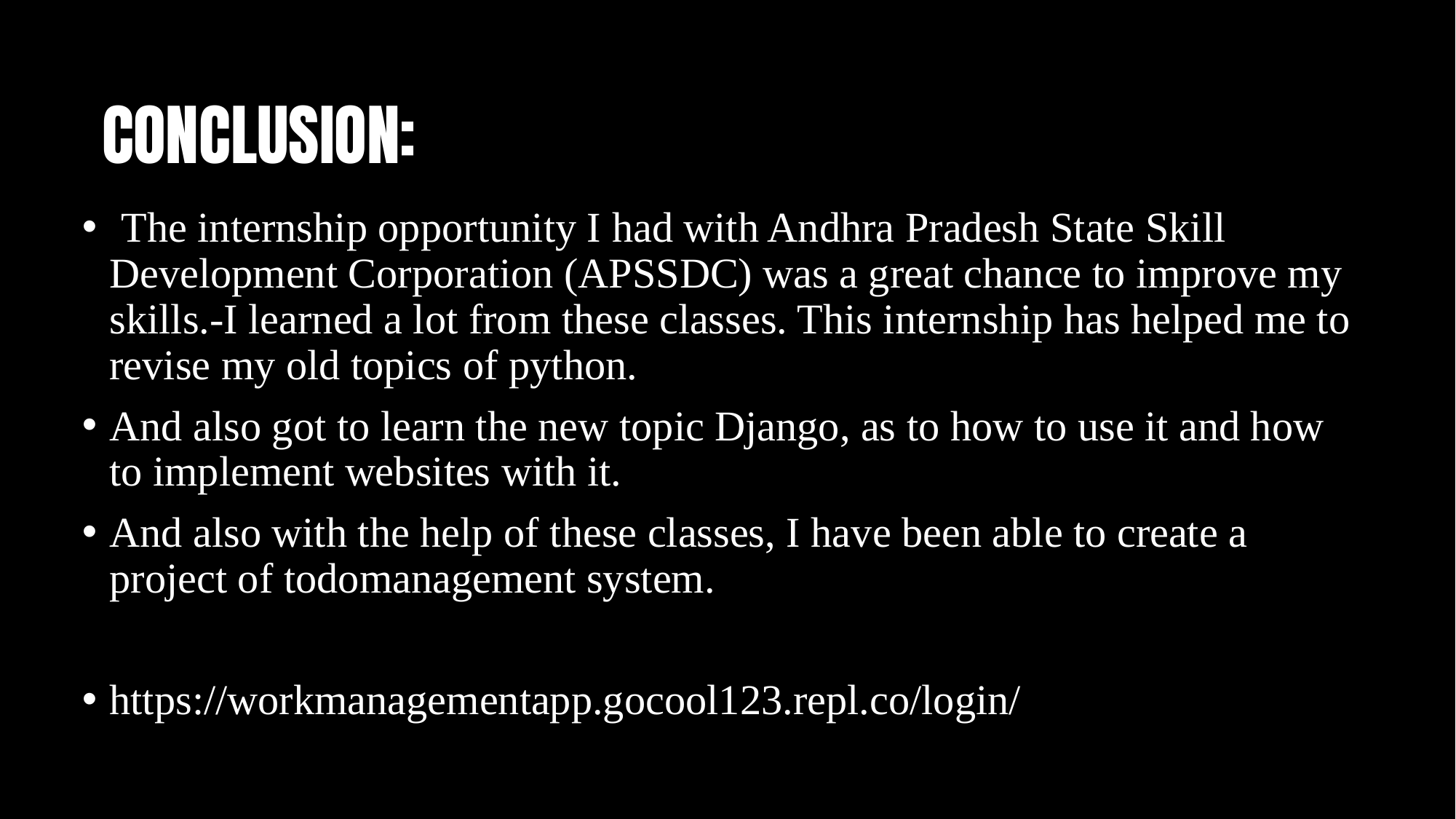

# CONCLUSION:
 The internship opportunity I had with Andhra Pradesh State Skill Development Corporation (APSSDC) was a great chance to improve my skills.-I learned a lot from these classes. This internship has helped me to revise my old topics of python.
And also got to learn the new topic Django, as to how to use it and how to implement websites with it.
And also with the help of these classes, I have been able to create a project of todomanagement system.

https://workmanagementapp.gocool123.repl.co/login/